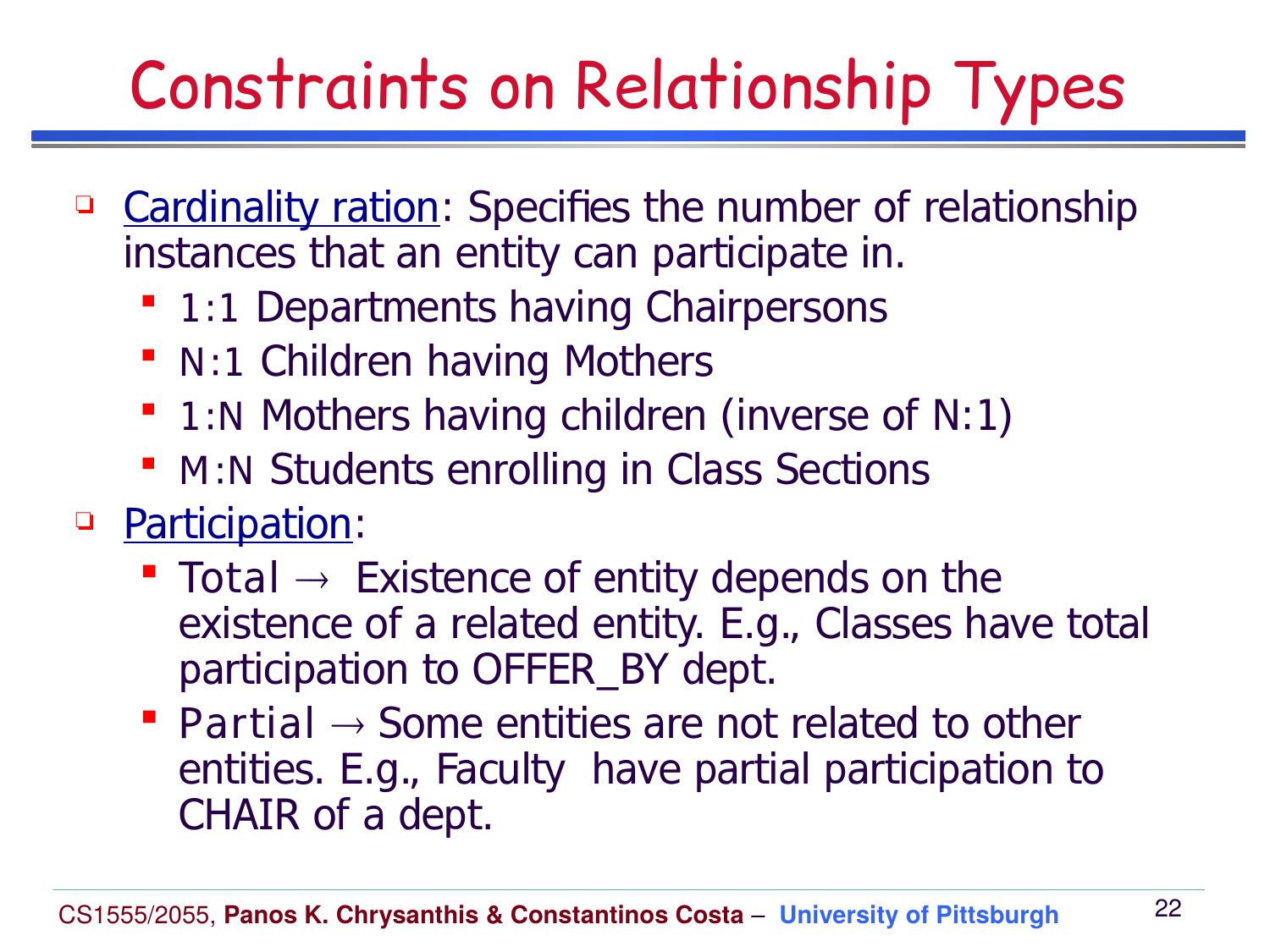

# Constraints on Relationship Types
Cardinality ration: Specifies the number of relationship instances that an entity can participate in.
1:1 Departments having Chairpersons
N:1 Children having Mothers
1:N Mothers having children (inverse of N:1)
M:N Students enrolling in Class Sections
Participation:
Total →  Existence of entity depends on the existence of a related entity. E.g., Classes have total participation to OFFER_BY dept.
Partial → Some entities are not related to other entities. E.g., Faculty  have partial participation to CHAIR of a dept.